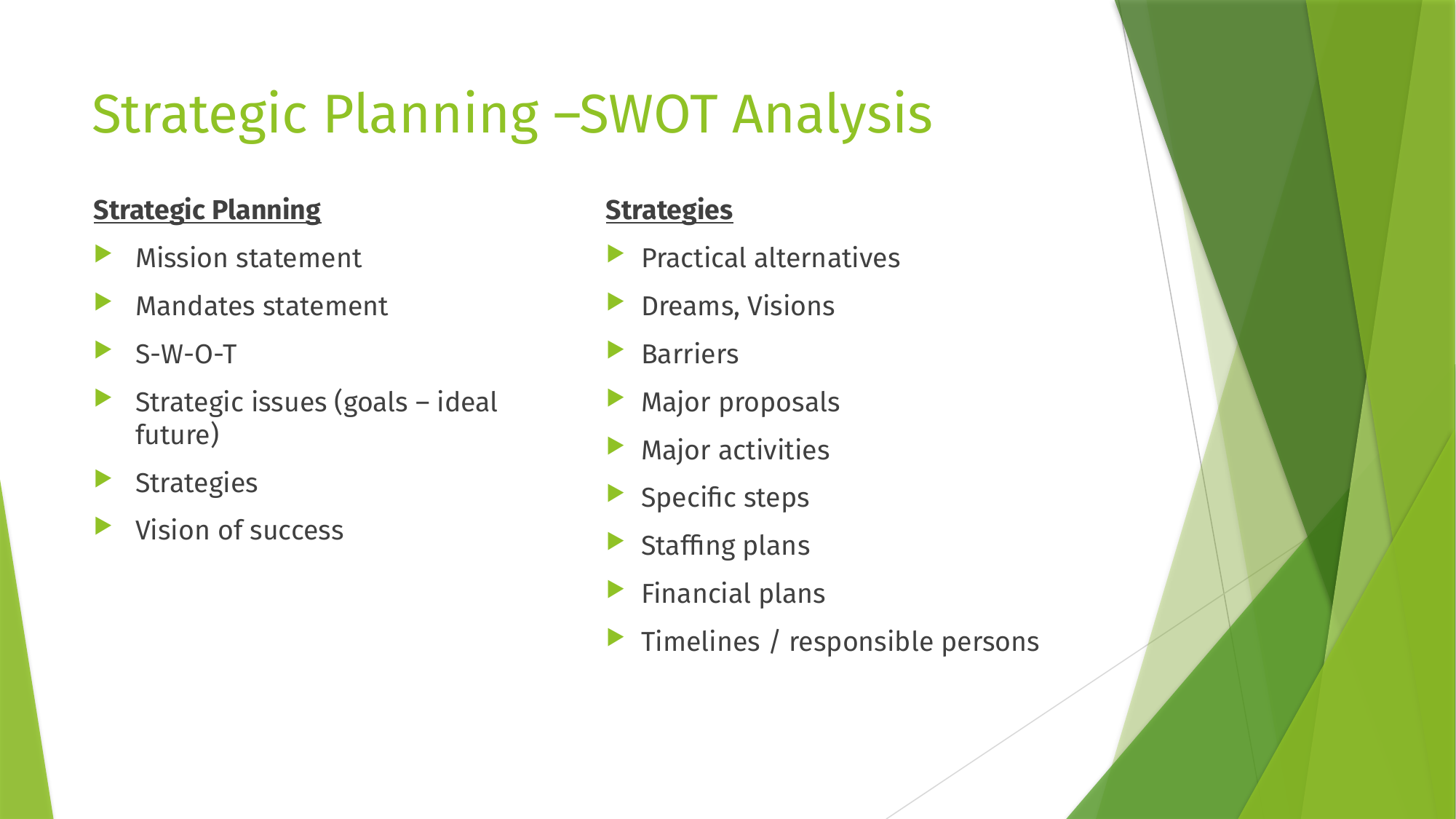

# Strategic Planning –SWOT Analysis
Strategies
Practical alternatives
Dreams, Visions
Barriers
Major proposals
Major activities
Specific steps
Staffing plans
Financial plans
Timelines / responsible persons
Strategic Planning
Mission statement
Mandates statement
S-W-O-T
Strategic issues (goals – ideal future)
Strategies
Vision of success